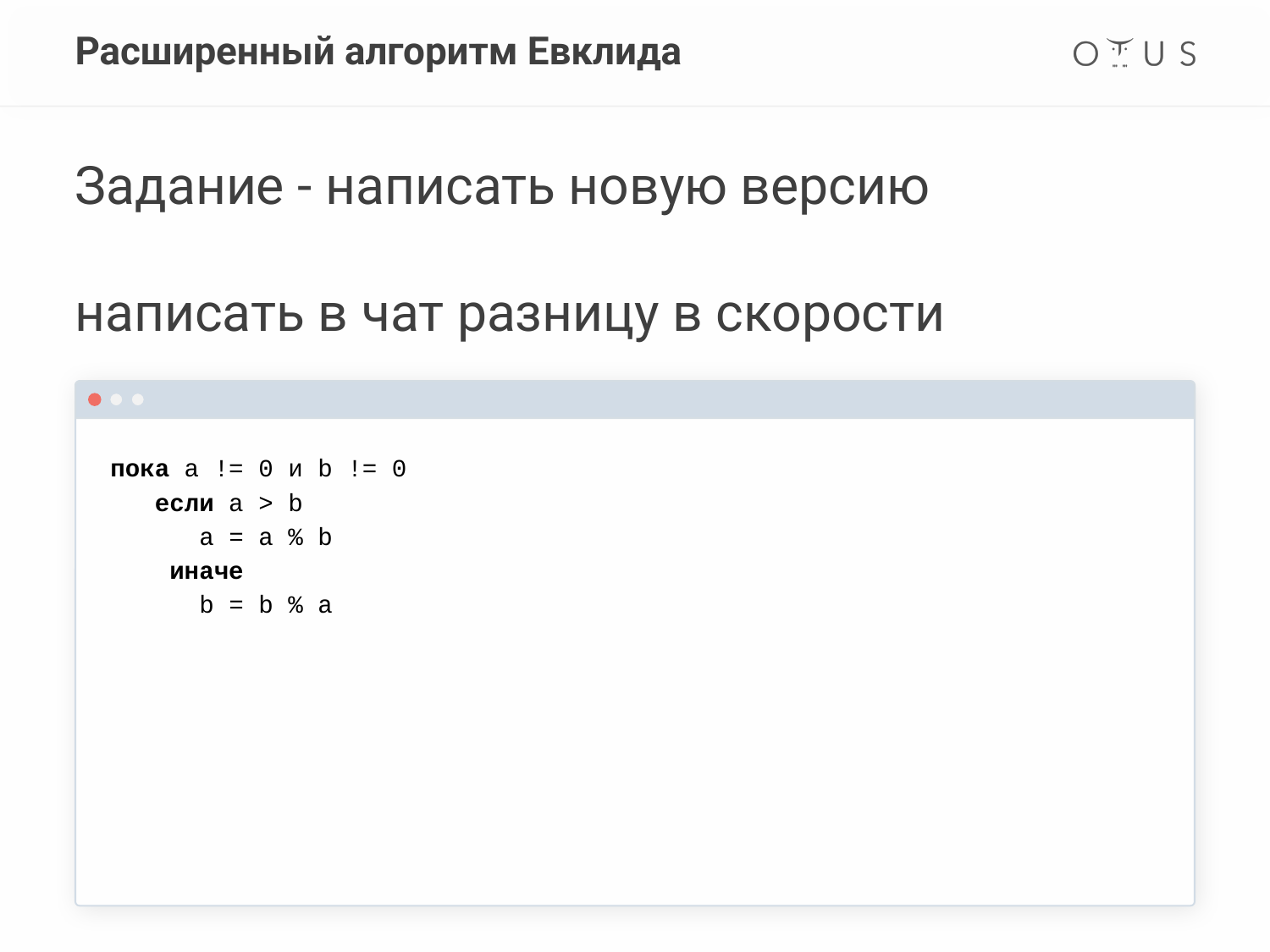

# Расширенный алгоритм Евклида
Задание - написать новую версию
написать в чат разницу в скорости
пока a != 0 и b != 0
   если a > b
      a = a % b
    иначе
      b = b % a